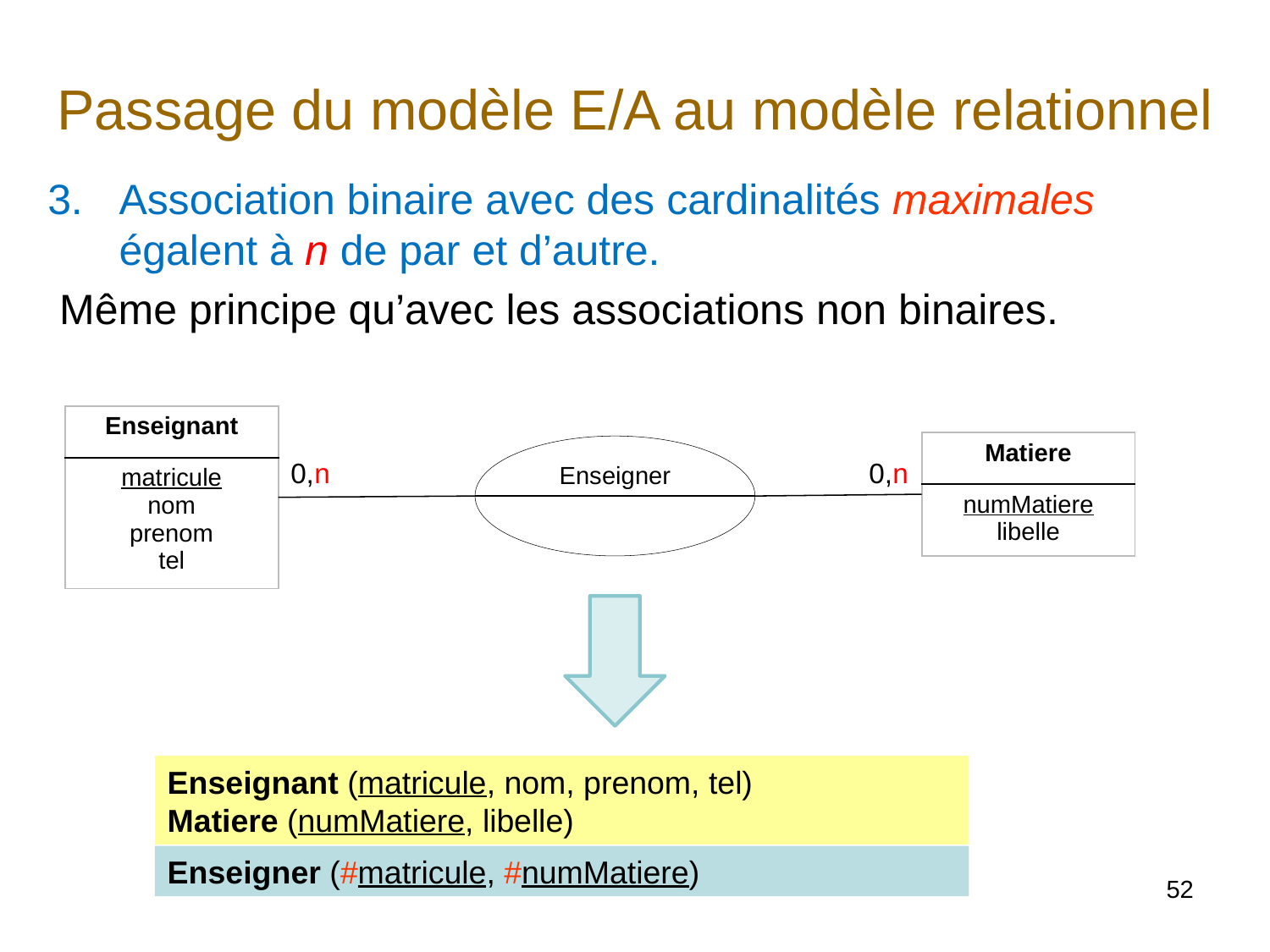

# Passage du modèle E/A au modèle relationnel
Association binaire avec des cardinalités maximales égalent à n de par et d’autre.
 Même principe qu’avec les associations non binaires.
| Enseignant |
| --- |
| matricule nom prenom tel |
| Matiere |
| --- |
| numMatiere libelle |
Enseigner
0,n
0,n

Enseignant (matricule, nom, prenom, tel)
Matiere (numMatiere, libelle)
Enseigner (#matricule, #numMatiere)
52